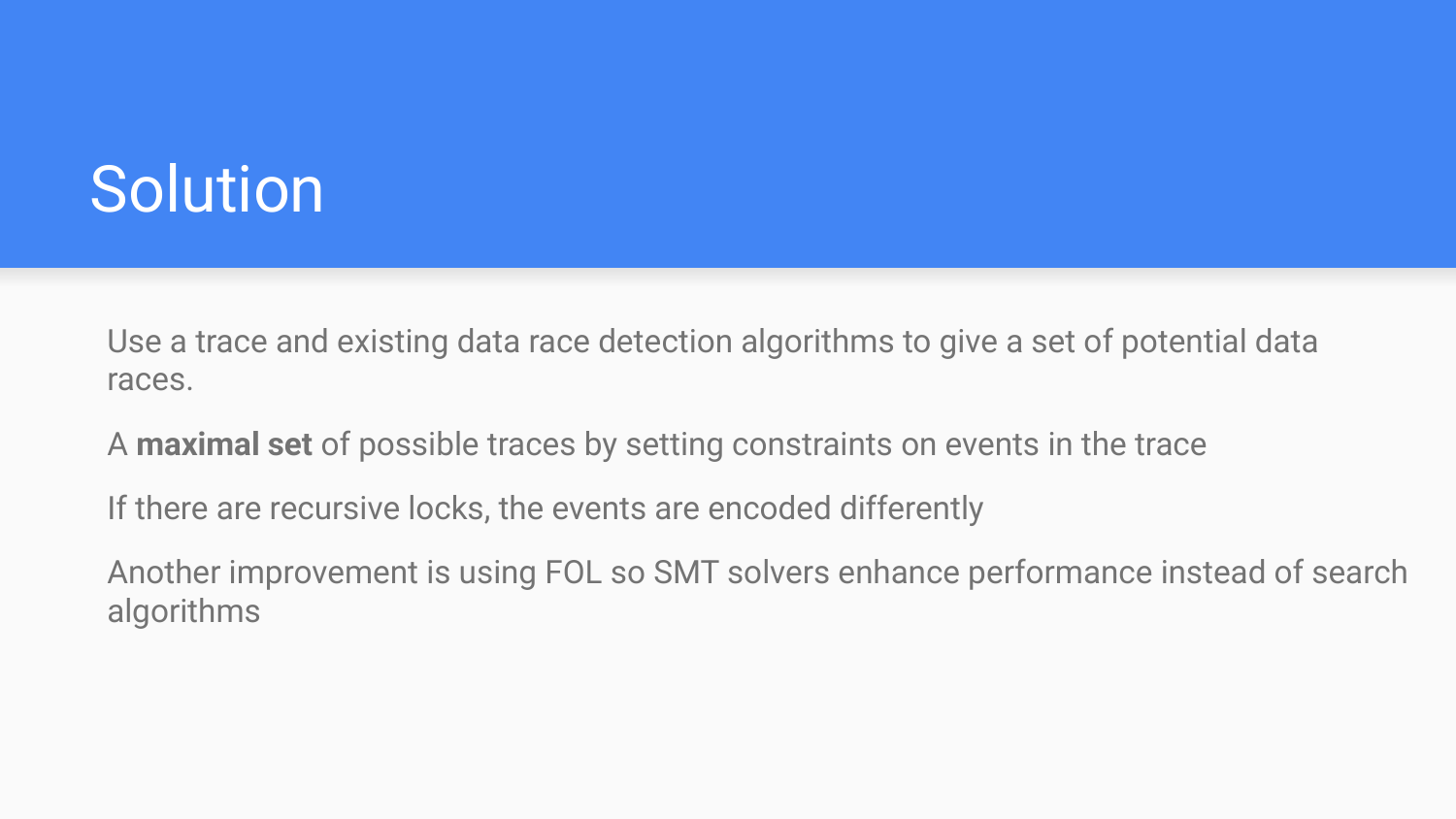

# Solution
Use a trace and existing data race detection algorithms to give a set of potential data races.
A maximal set of possible traces by setting constraints on events in the trace
If there are recursive locks, the events are encoded differently
Another improvement is using FOL so SMT solvers enhance performance instead of search algorithms